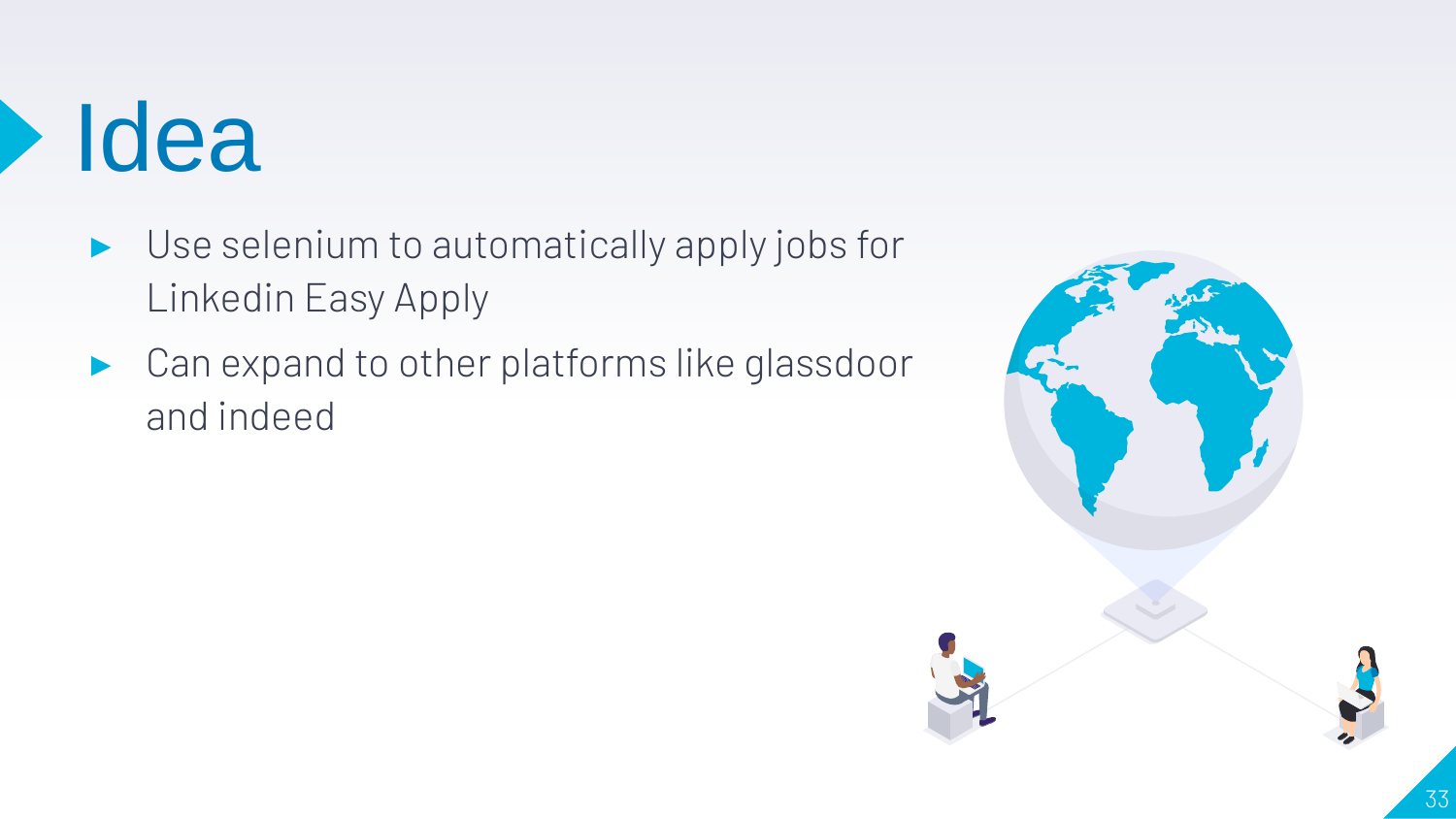

# Idea
Use selenium to automatically apply jobs for Linkedin Easy Apply
Can expand to other platforms like glassdoor and indeed

33